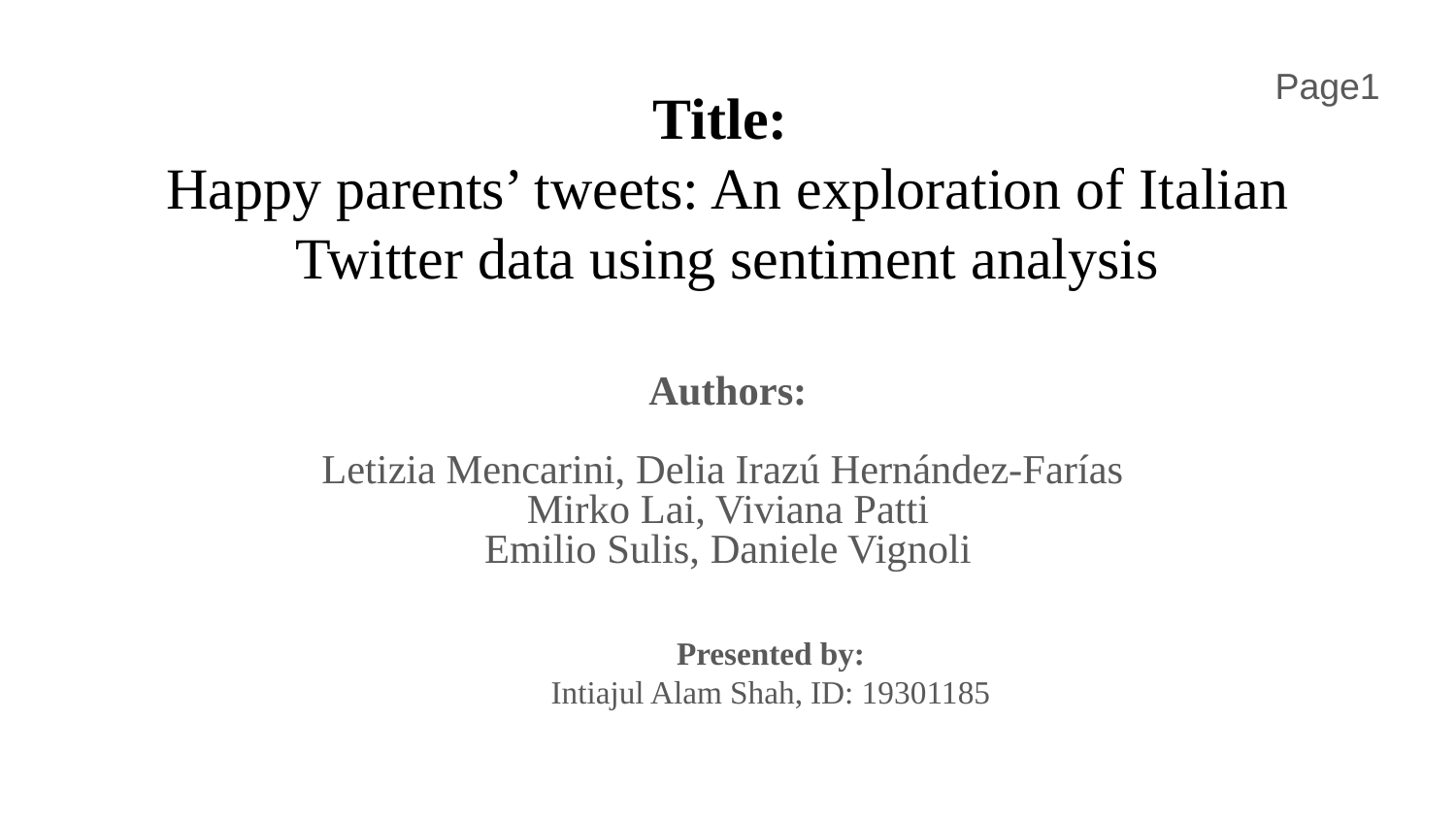

Page1
# Title:
Happy parents’ tweets: An exploration of Italian
Twitter data using sentiment analysis

Authors:

Letizia Mencarini, Delia Irazú Hernández-Farías
Mirko Lai, Viviana Patti
Emilio Sulis, Daniele Vignoli
Presented by:
Intiajul Alam Shah, ID: 19301185